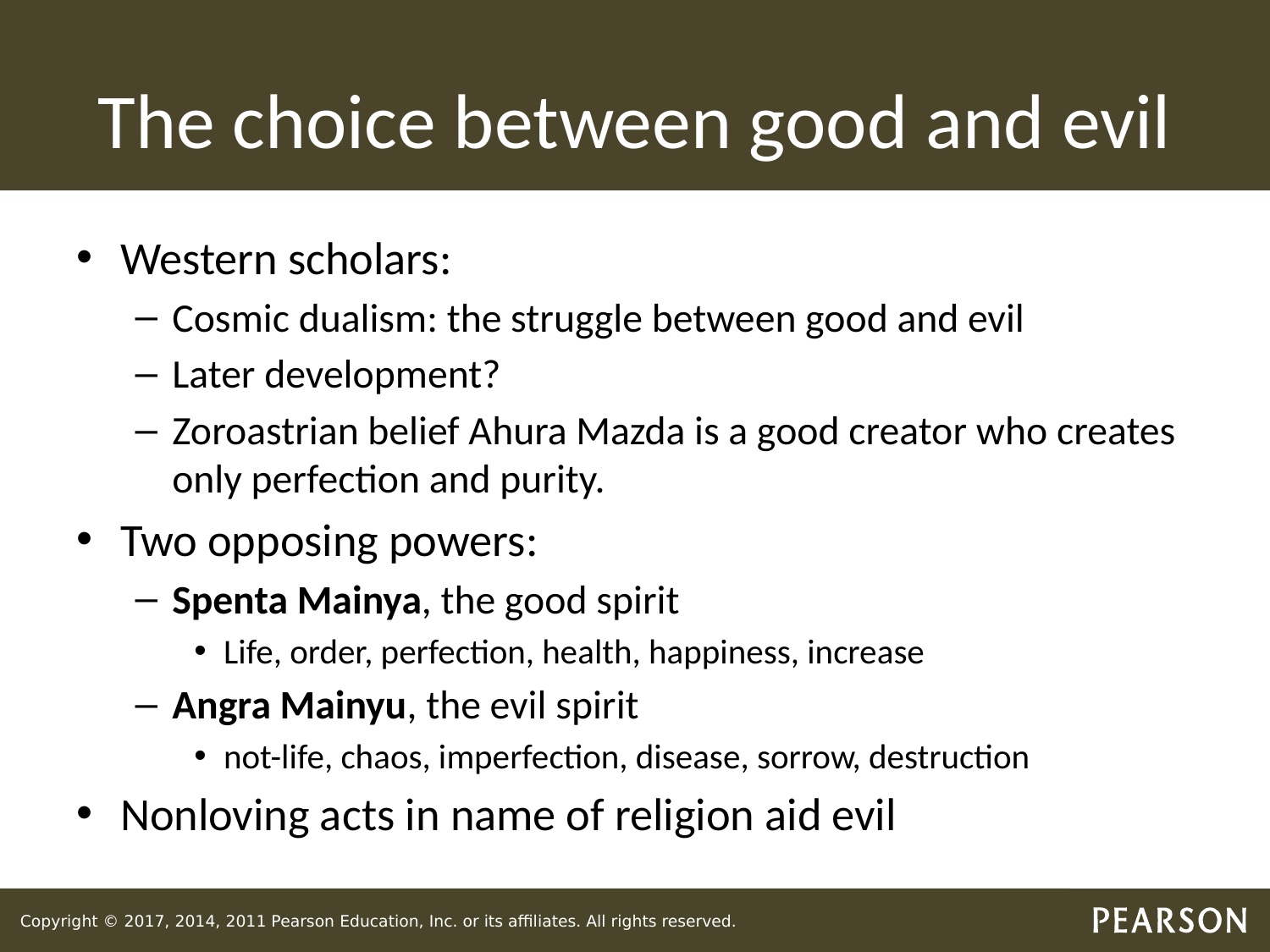

# The choice between good and evil
Western scholars:
Cosmic dualism: the struggle between good and evil
Later development?
Zoroastrian belief Ahura Mazda is a good creator who creates only perfection and purity.
Two opposing powers:
Spenta Mainya, the good spirit
Life, order, perfection, health, happiness, increase
Angra Mainyu, the evil spirit
not-life, chaos, imperfection, disease, sorrow, destruction
Nonloving acts in name of religion aid evil